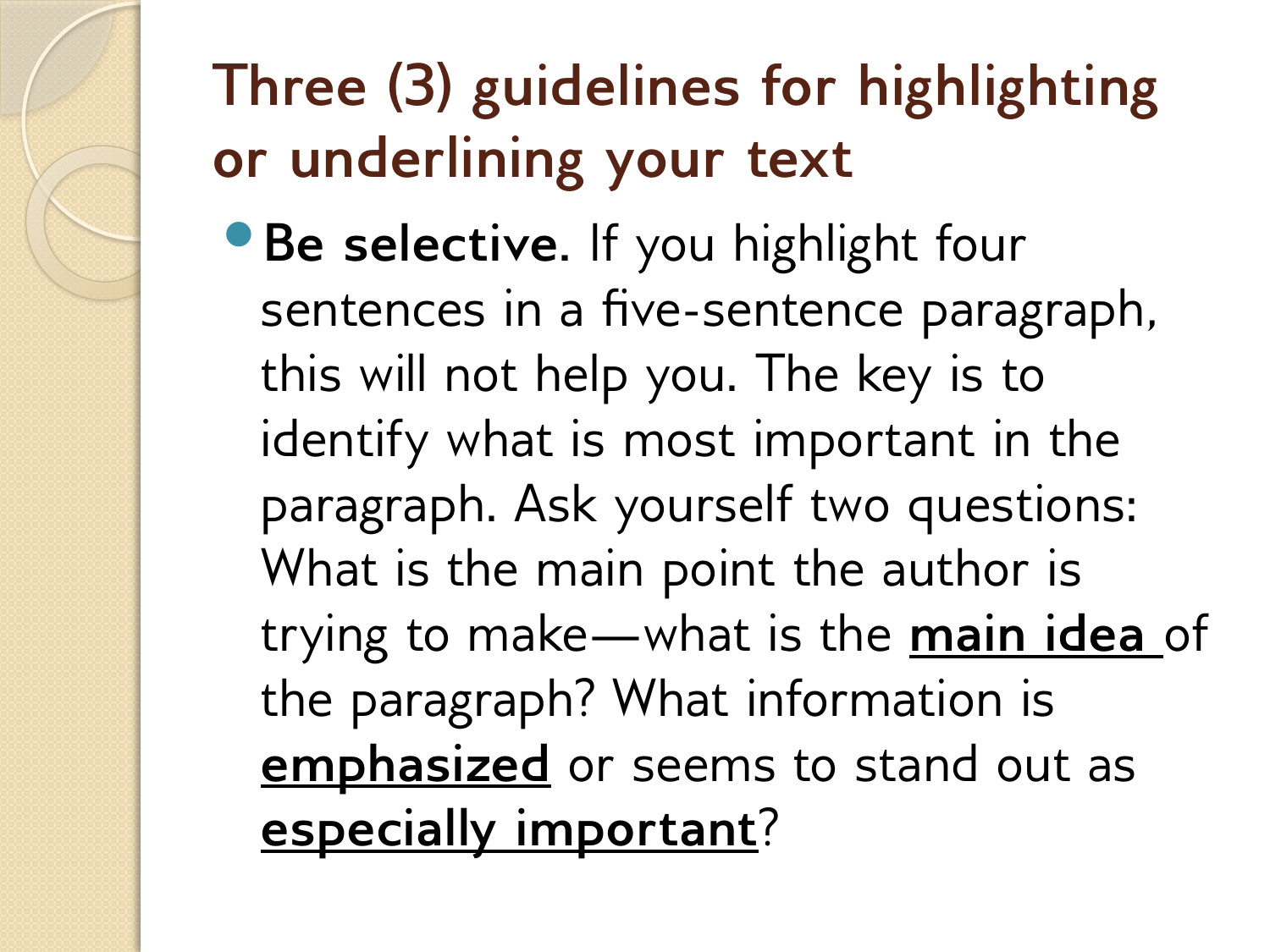

# Three (3) guidelines for highlighting or underlining your text
Be selective. If you highlight four sentences in a five-sentence paragraph, this will not help you. The key is to identify what is most important in the paragraph. Ask yourself two questions:
What is the main point the author is trying to make—what is the main idea of the paragraph? What information is emphasized or seems to stand out as especially important?